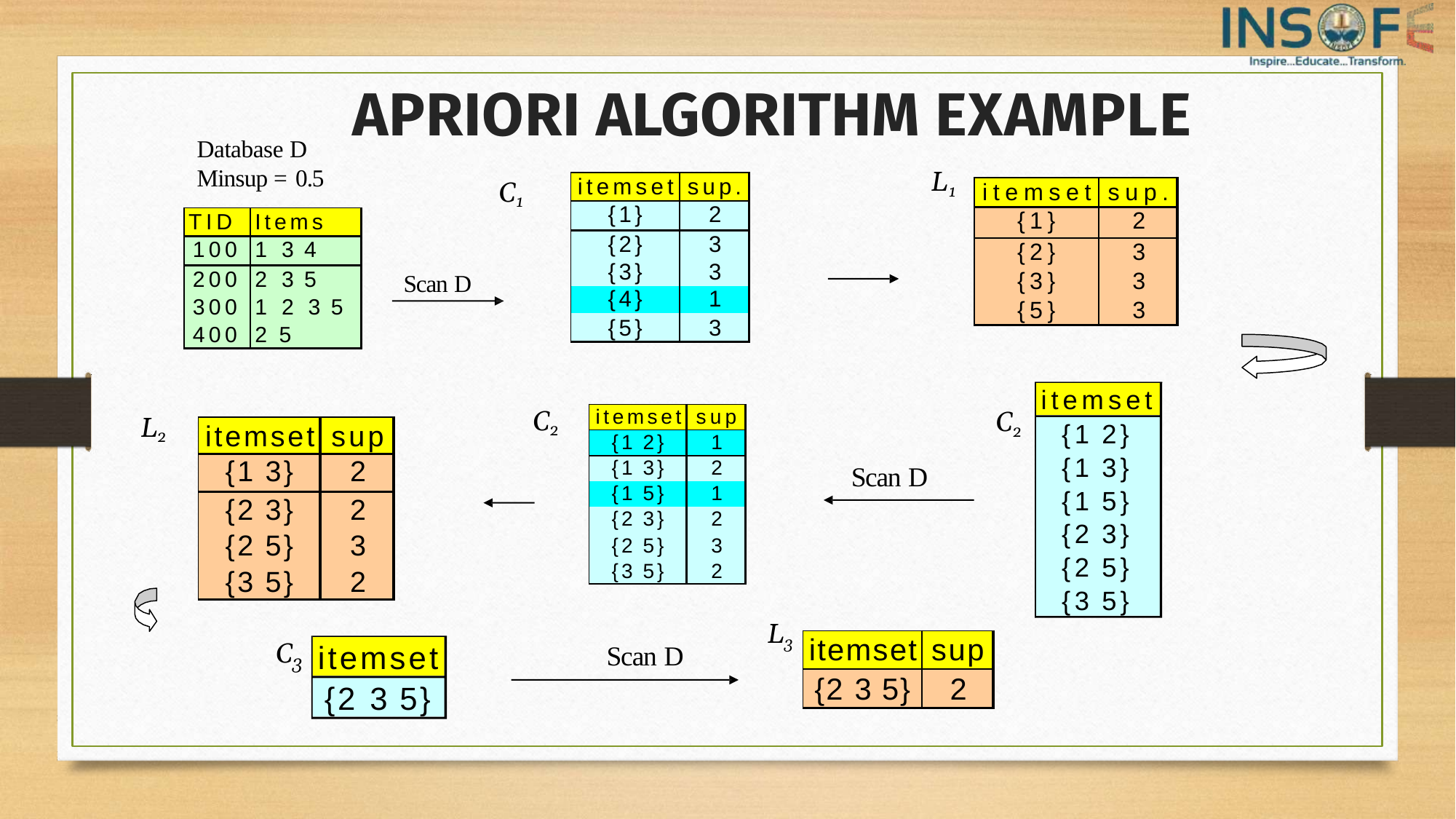

# APRIORI ALGORITHM EXAMPLE
Database D
Minsup = 0.5
L1
| itemset | sup. |
| --- | --- |
| {1} | 2 |
| {2} | 3 |
| {3} | 3 |
| {4} | 1 |
| {5} | 3 |
C1
| itemset | sup. |
| --- | --- |
| {1} | 2 |
| {2} | 3 |
| {3} | 3 |
| {5} | 3 |
| TID | Items |
| --- | --- |
| 100 | 1 3 4 |
| 200 | 2 3 5 |
| 300 | 1 2 3 5 |
| 400 | 2 5 |
Scan D

itemset
C2
C2
| itemset | sup |
| --- | --- |
| {1 2} | 1 |
| {1 3} | 2 |
| {1 5} | 1 |
| {2 3} | 2 |
| {2 5} | 3 |
| {3 5} | 2 |
L2
{1 2}
{1 3}
{1 5}
{2 3}
{2 5}
{3 5}
| itemset | sup |
| --- | --- |
| {1 3} | 2 |
| {2 3} | 2 |
| {2 5} | 3 |
| {3 5} | 2 |
Scan D

L3
| itemset | sup |
| --- | --- |
| {2 3 5} | 2 |
C

Scan D
itemset
3

{2 3 5}